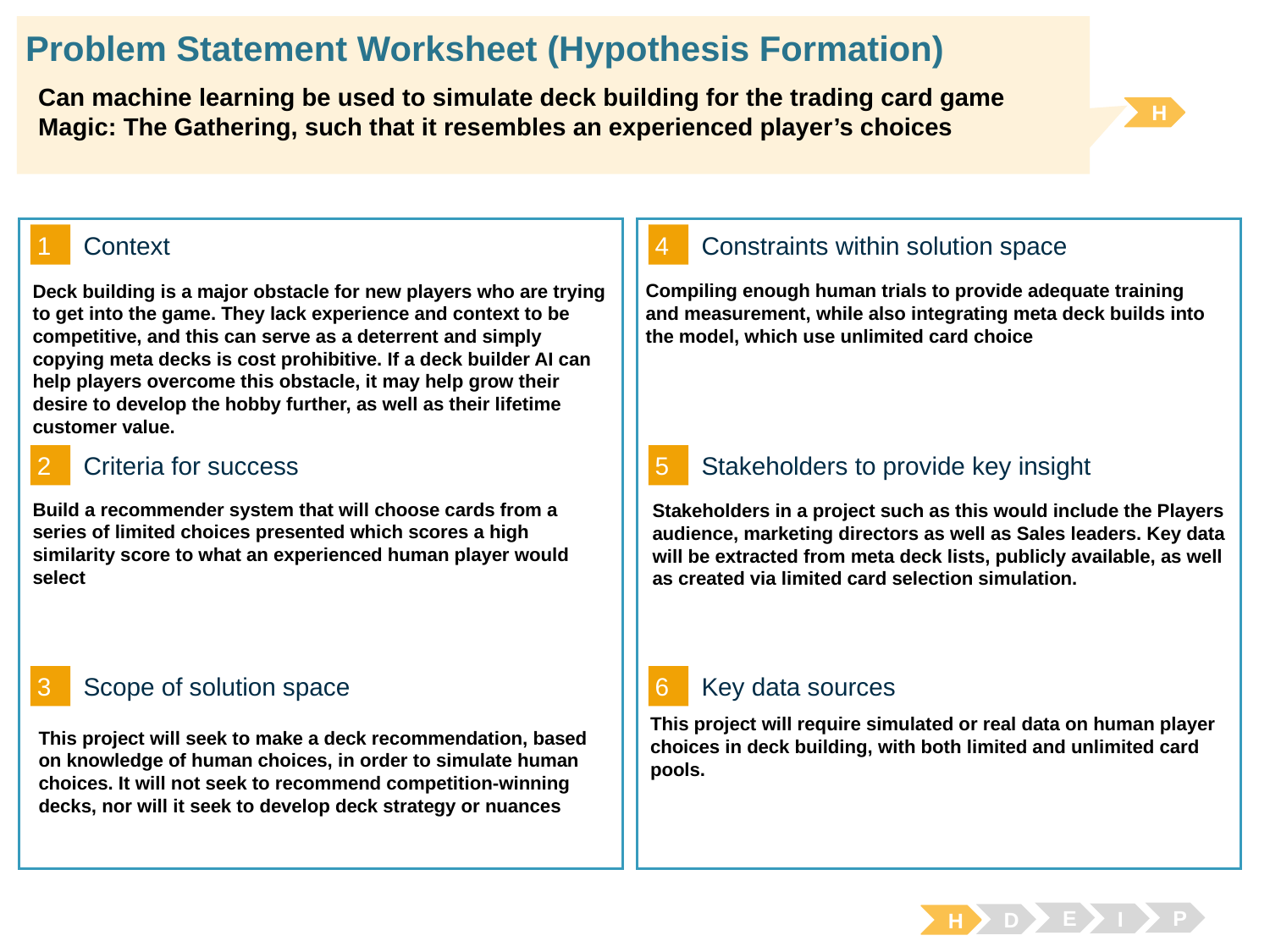

# Problem Statement Worksheet (Hypothesis Formation)
Can machine learning be used to simulate deck building for the trading card game Magic: The Gathering, such that it resembles an experienced player’s choices
H

1
4
Context
Constraints within solution space
Compiling enough human trials to provide adequate training and measurement, while also integrating meta deck builds into the model, which use unlimited card choice
Deck building is a major obstacle for new players who are trying to get into the game. They lack experience and context to be competitive, and this can serve as a deterrent and simply copying meta decks is cost prohibitive. If a deck builder AI can help players overcome this obstacle, it may help grow their desire to develop the hobby further, as well as their lifetime customer value.
2
5
Criteria for success
Stakeholders to provide key insight
Build a recommender system that will choose cards from a series of limited choices presented which scores a high similarity score to what an experienced human player would select
Stakeholders in a project such as this would include the Players audience, marketing directors as well as Sales leaders. Key data will be extracted from meta deck lists, publicly available, as well as created via limited card selection simulation.
3
6
Key data sources
Scope of solution space
This project will require simulated or real data on human player choices in deck building, with both limited and unlimited card pools.
This project will seek to make a deck recommendation, based on knowledge of human choices, in order to simulate human choices. It will not seek to recommend competition-winning decks, nor will it seek to develop deck strategy or nuances
E
P
I
D
H